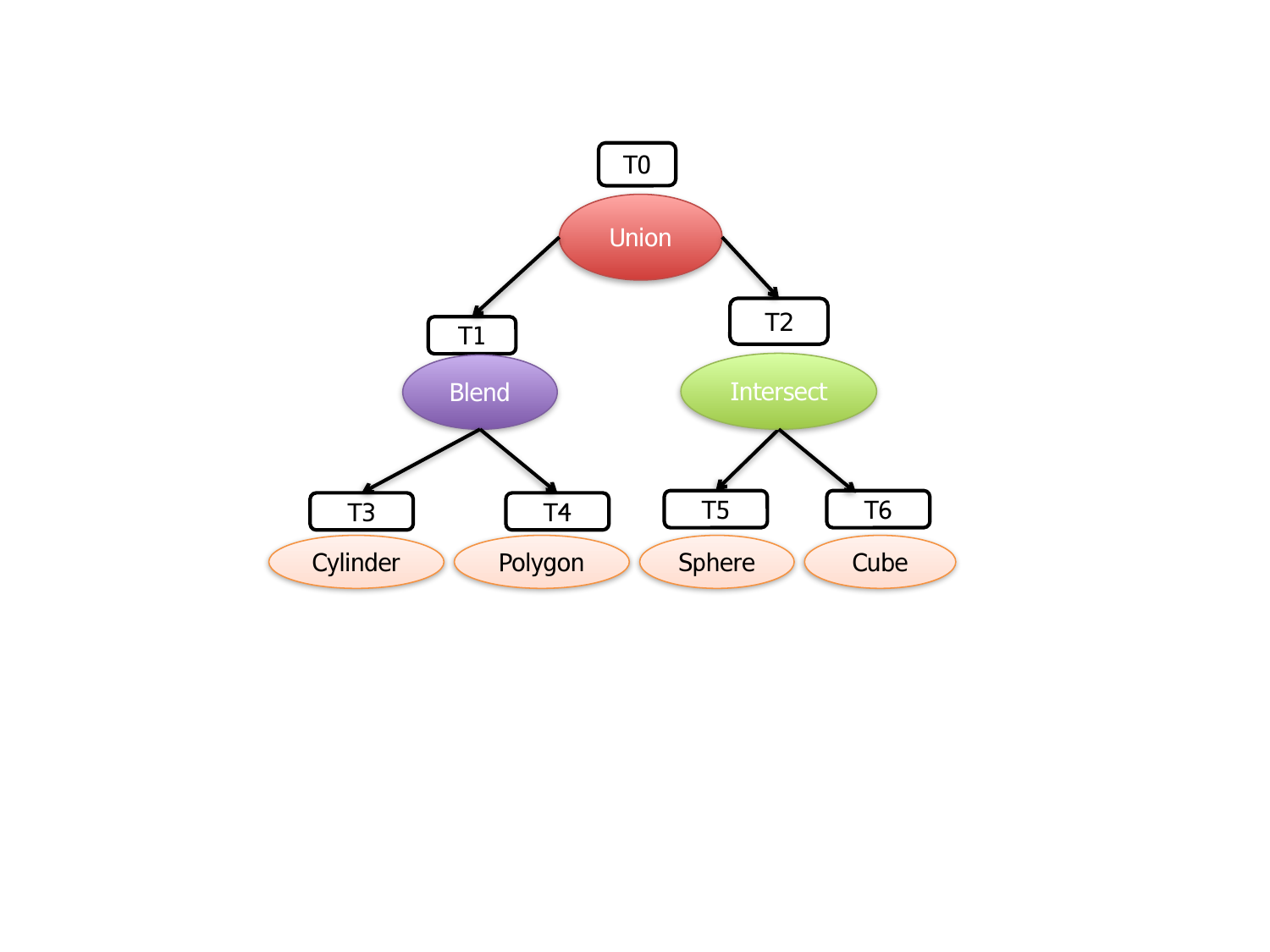

T0
Union
T2
Intersect
T1
Blend
T5
Sphere
T6
Cube
T4
Polygon
T3
Cylinder